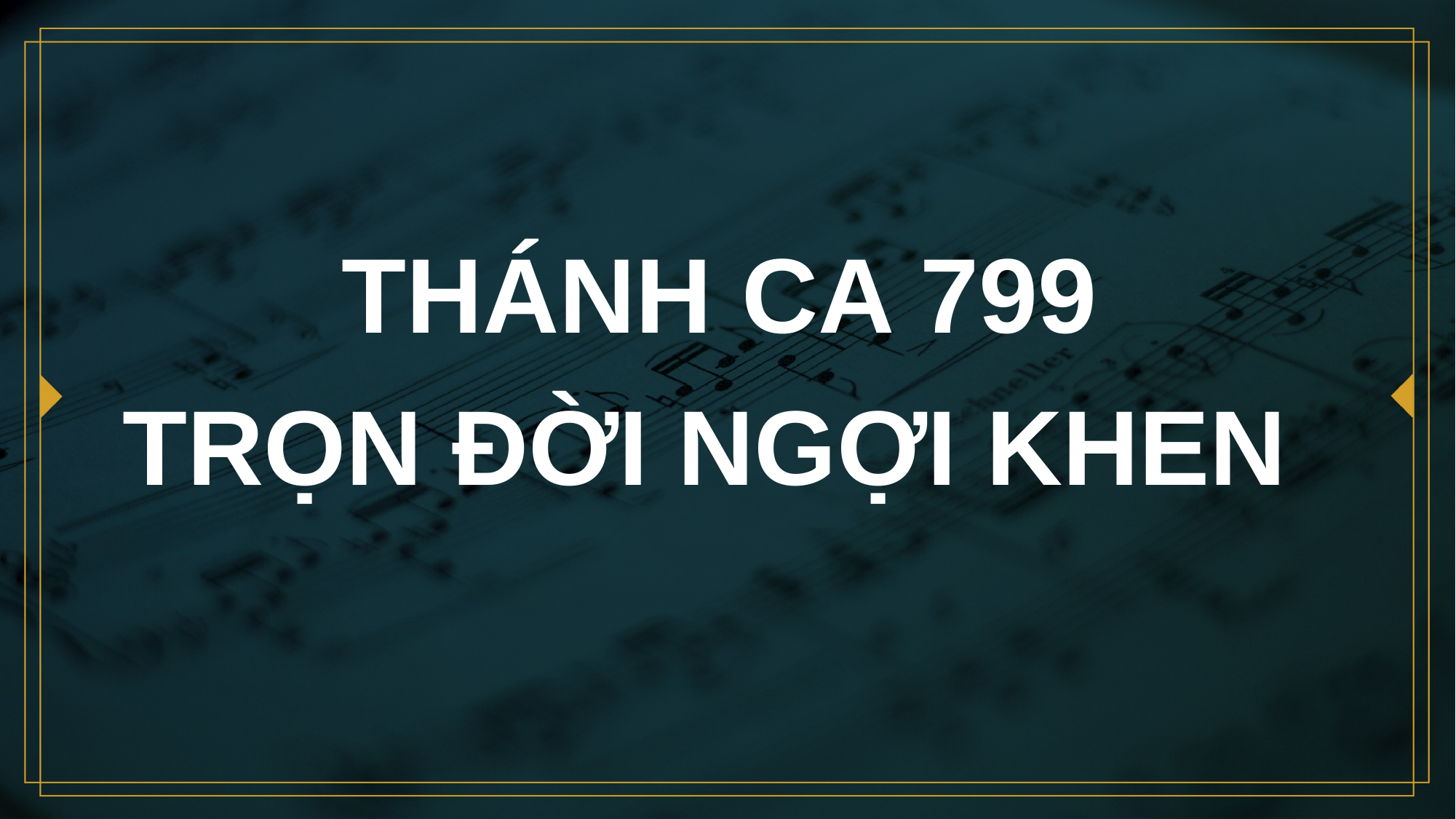

# THÁNH CA 799 TRỌN ĐỜI NGỢI KHEN